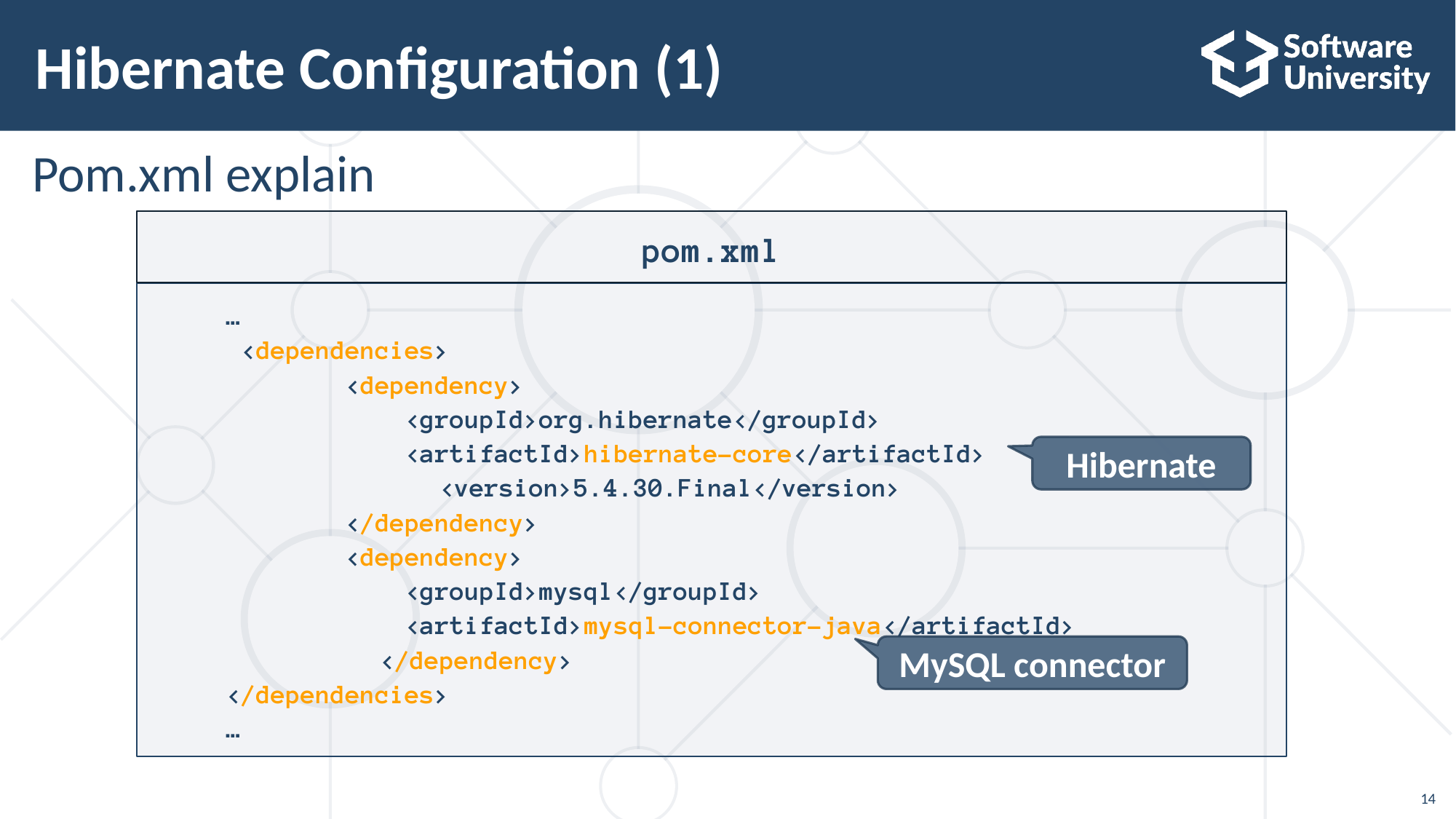

# Hibernate Configuration (1)
Pom.xml explain
pom.xml
…
 <dependencies>
        <dependency>
            <groupId>org.hibernate</groupId>
            <artifactId>hibernate-core</artifactId>
	       <version>5.4.30.Final</version>
        </dependency>
        <dependency>
            <groupId>mysql</groupId>
            <artifactId>mysql-connector-java</artifactId>
	   </dependency>
</dependencies>
…
Hibernate
MySQL connector
14